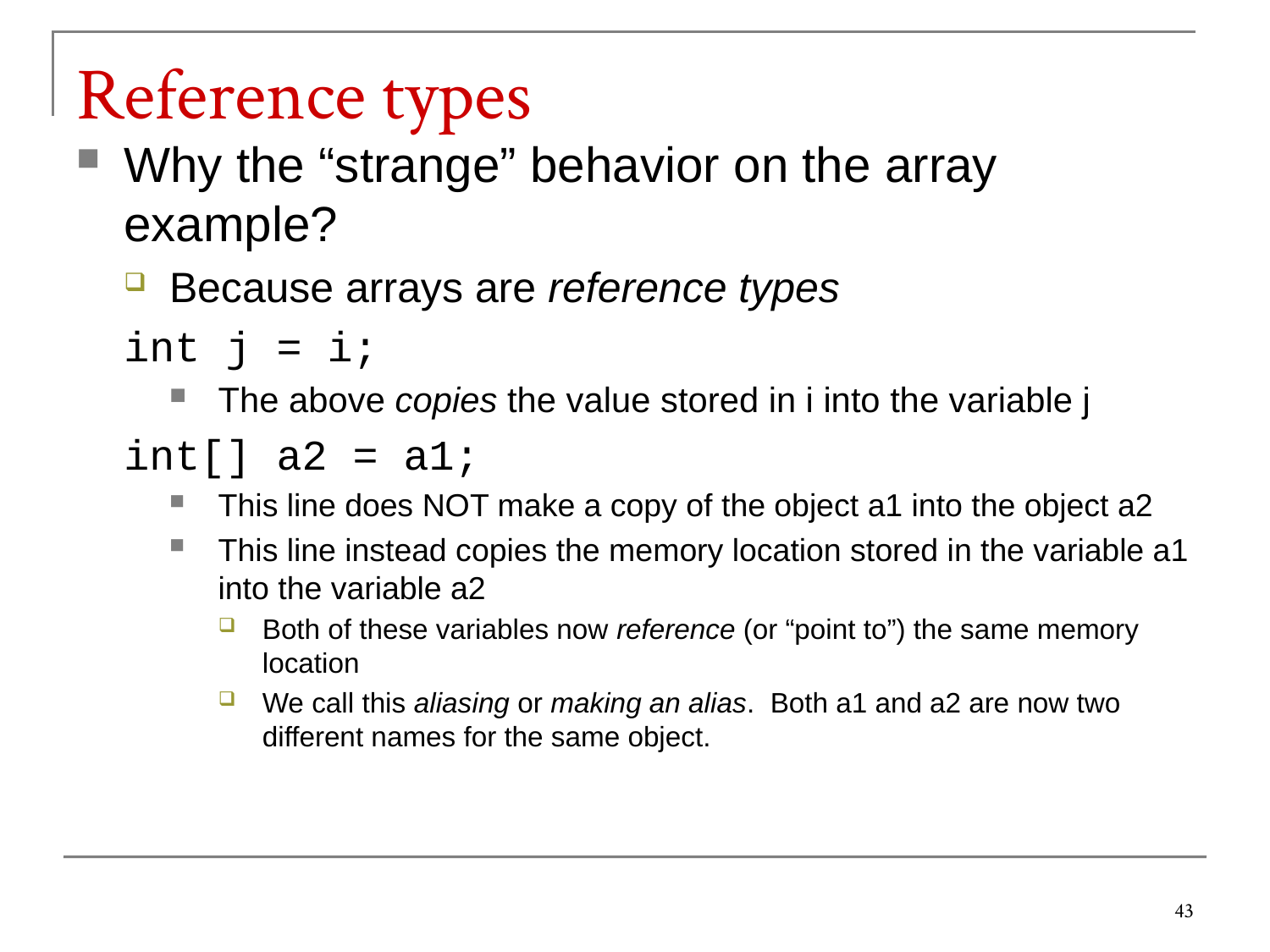

# Reference types
Why the “strange” behavior on the array example?
Because arrays are reference types
int j = i;
The above copies the value stored in i into the variable j
int[] a2 = a1;
This line does NOT make a copy of the object a1 into the object a2
This line instead copies the memory location stored in the variable a1 into the variable a2
Both of these variables now reference (or “point to”) the same memory location
We call this aliasing or making an alias.  Both a1 and a2 are now two different names for the same object.
43